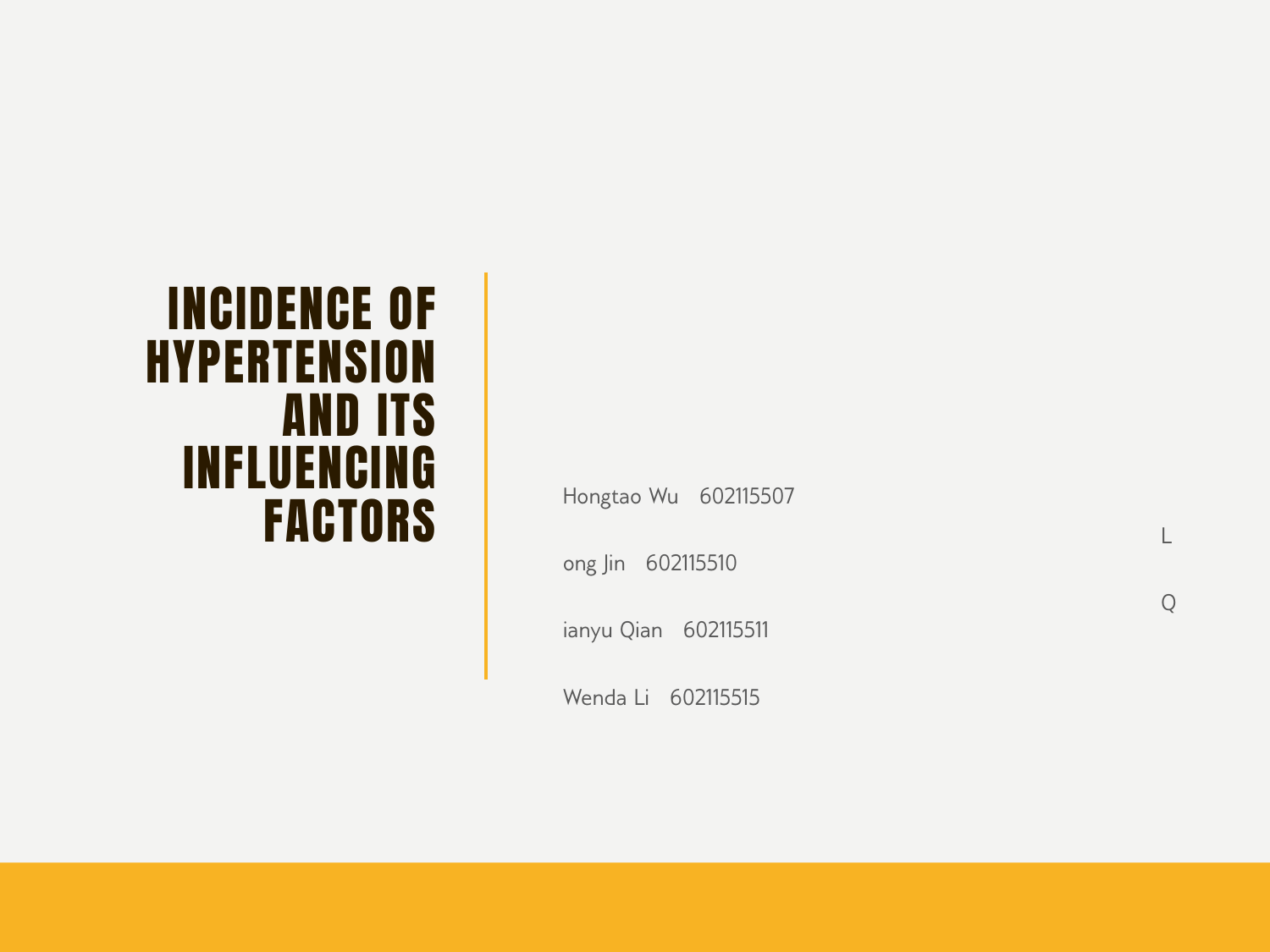

# Incidence of hypertension and its influencing factors

                                                                                             Hongtao Wu   602115507
                                                                                             Long Jin   602115510
                                                                                             Qianyu Qian   602115511
                                                                                             Wenda Li   602115515